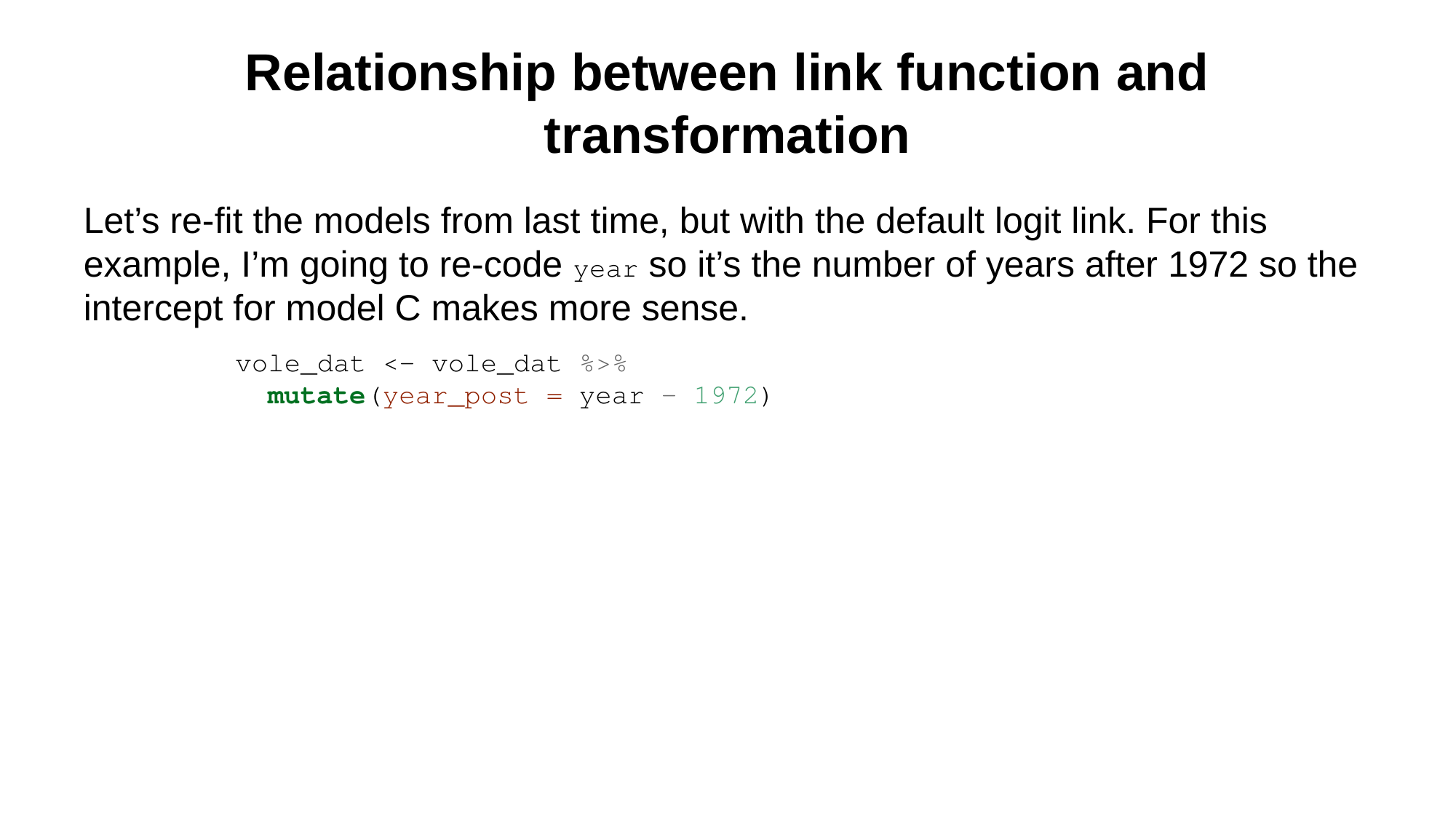

# Relationship between link function and transformation
Let’s re-fit the models from last time, but with the default logit link. For this example, I’m going to re-code year so it’s the number of years after 1972 so the intercept for model C makes more sense.
vole_dat <- vole_dat %>%
  mutate(year_post = year - 1972)